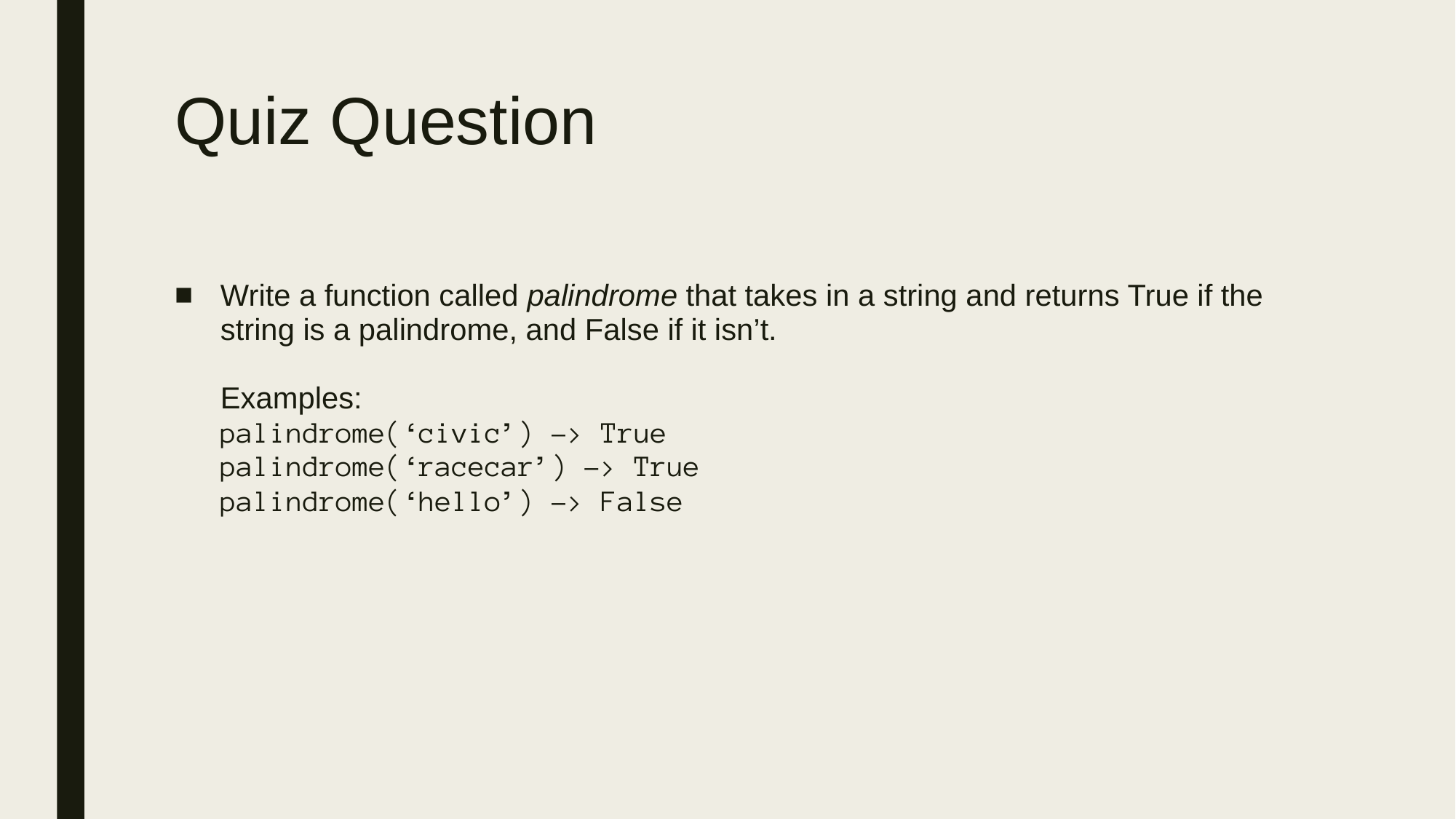

# Quiz Question
Write a function called palindrome that takes in a string and returns True if the string is a palindrome, and False if it isn’t.
Examples:
palindrome(‘civic’) -> True
palindrome(‘racecar’) -> True
palindrome(‘hello’) -> False